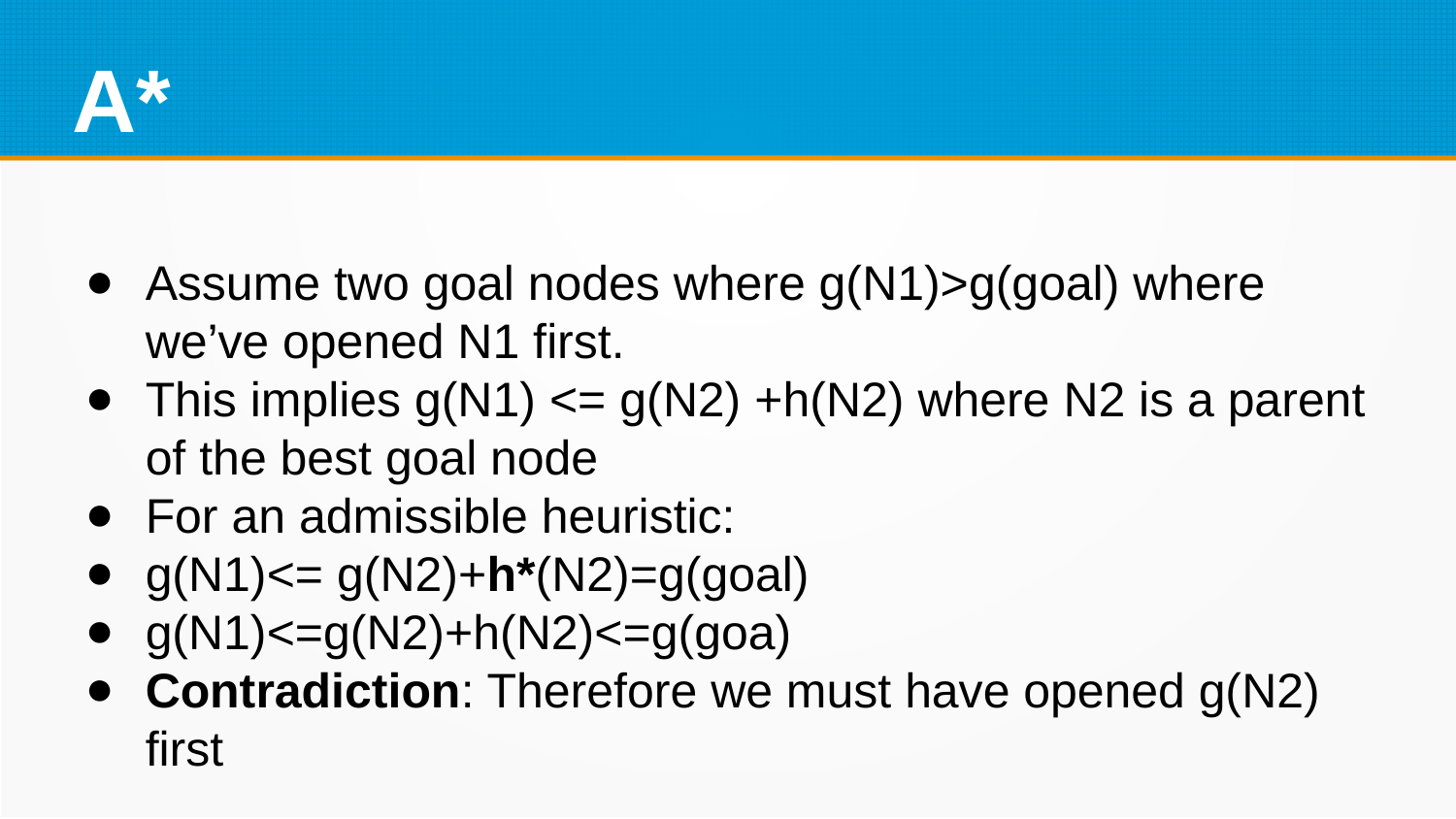

A*

Assume two goal nodes where g(N1)>g(goal) where we’ve opened N1 first.
This implies g(N1) <= g(N2) +h(N2) where N2 is a parent of the best goal node
For an admissible heuristic:
g(N1)<= g(N2)+h*(N2)=g(goal)
g(N1)<=g(N2)+h(N2)<=g(goa)
Contradiction: Therefore we must have opened g(N2) first